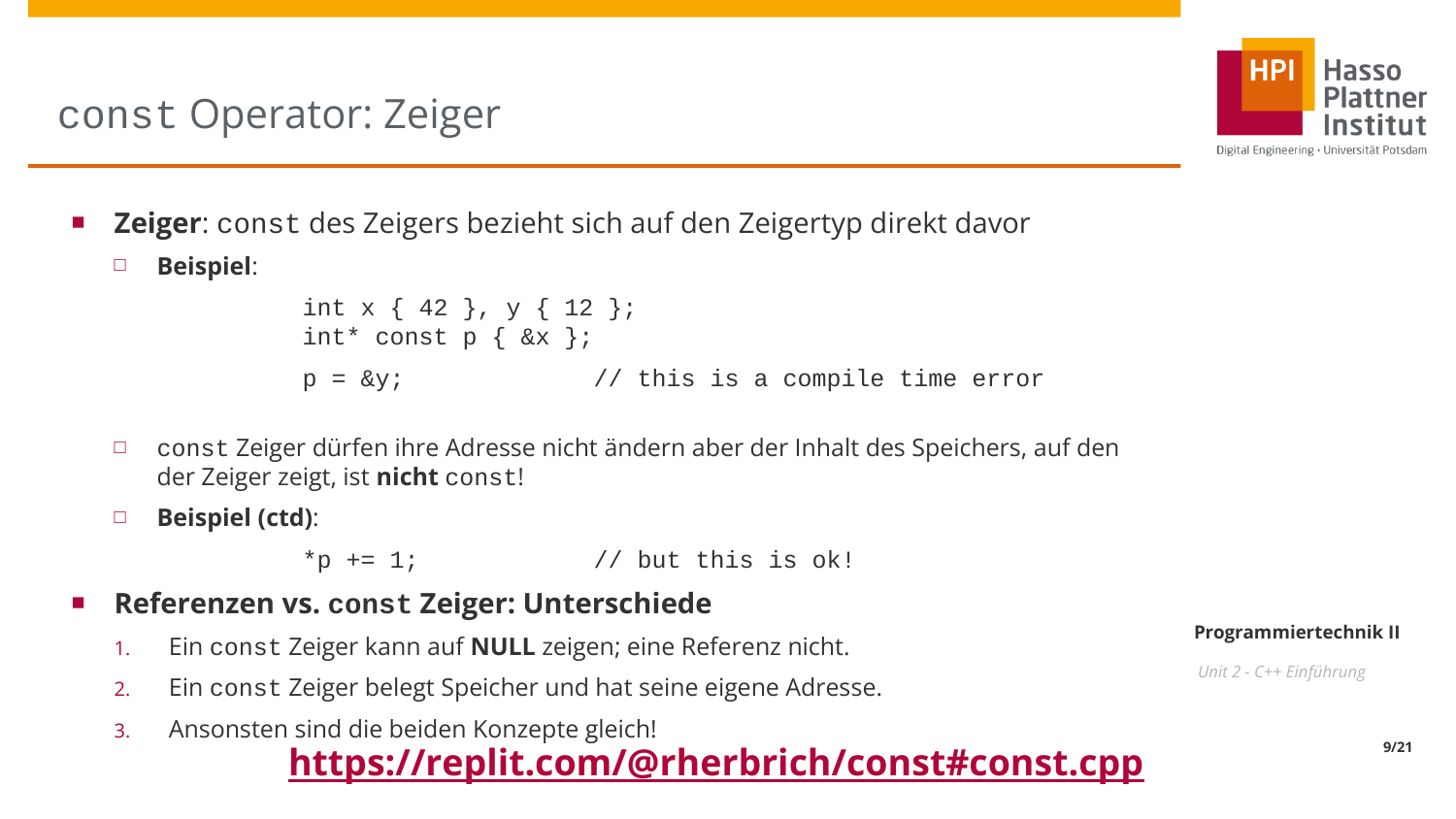

# const Operator: Zeiger
Zeiger: const des Zeigers bezieht sich auf den Zeigertyp direkt davor
Beispiel:
	int x { 42 }, y { 12 };
	int* const p { &x };
	p = &y;		// this is a compile time error
const Zeiger dürfen ihre Adresse nicht ändern aber der Inhalt des Speichers, auf den der Zeiger zeigt, ist nicht const!
Beispiel (ctd):
	*p += 1;		// but this is ok!
Referenzen vs. const Zeiger: Unterschiede
Ein const Zeiger kann auf NULL zeigen; eine Referenz nicht.
Ein const Zeiger belegt Speicher und hat seine eigene Adresse.
Ansonsten sind die beiden Konzepte gleich!

https://replit.com/@rherbrich/const#const.cpp